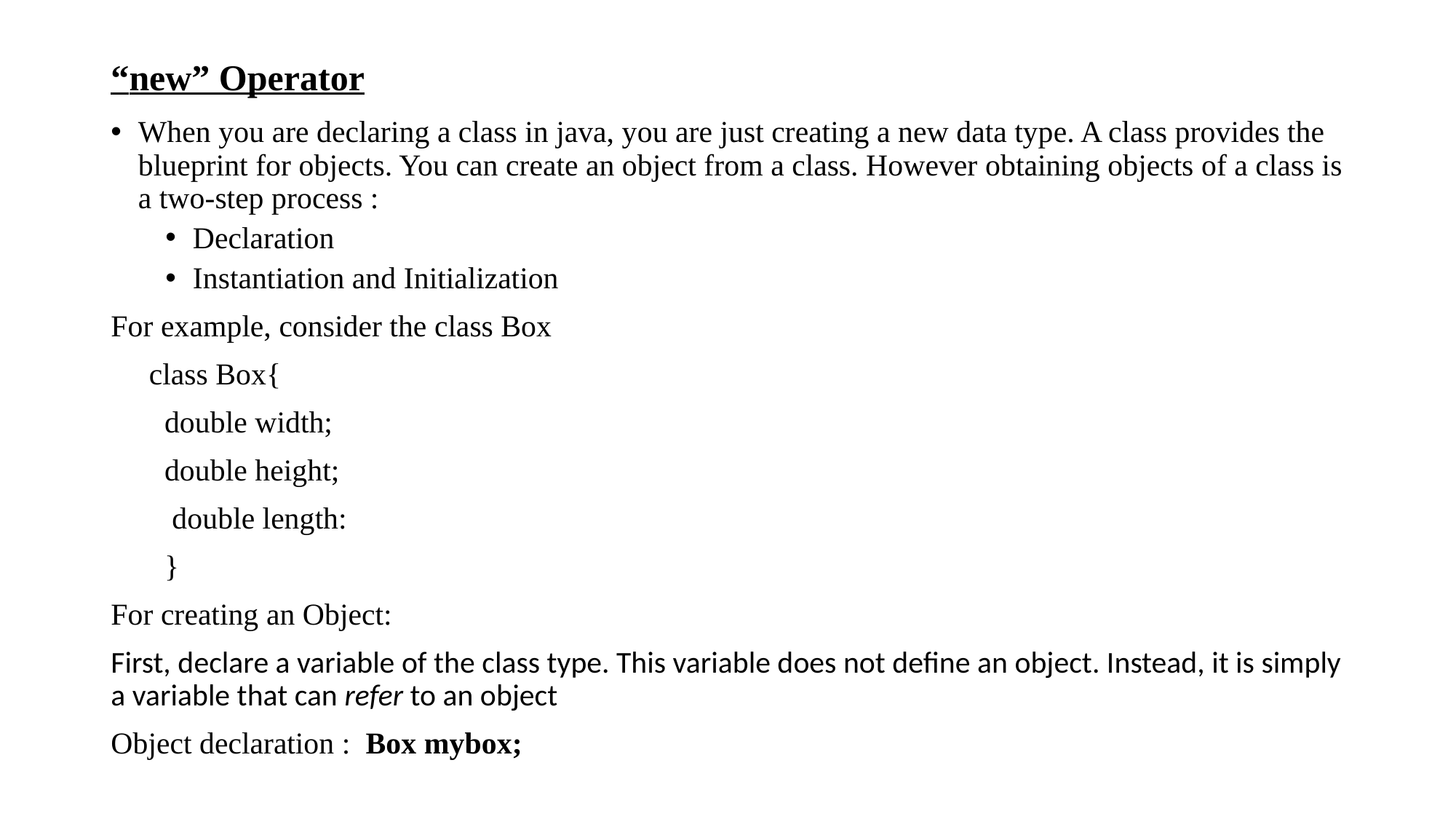

# “new” Operator
When you are declaring a class in java, you are just creating a new data type. A class provides the blueprint for objects. You can create an object from a class. However obtaining objects of a class is a two-step process :
Declaration
Instantiation and Initialization
For example, consider the class Box
     class Box{
       double width;
       double height;
        double length:
       }
For creating an Object:
First, declare a variable of the class type. This variable does not define an object. Instead, it is simply a variable that can refer to an object
Object declaration :  Box mybox;